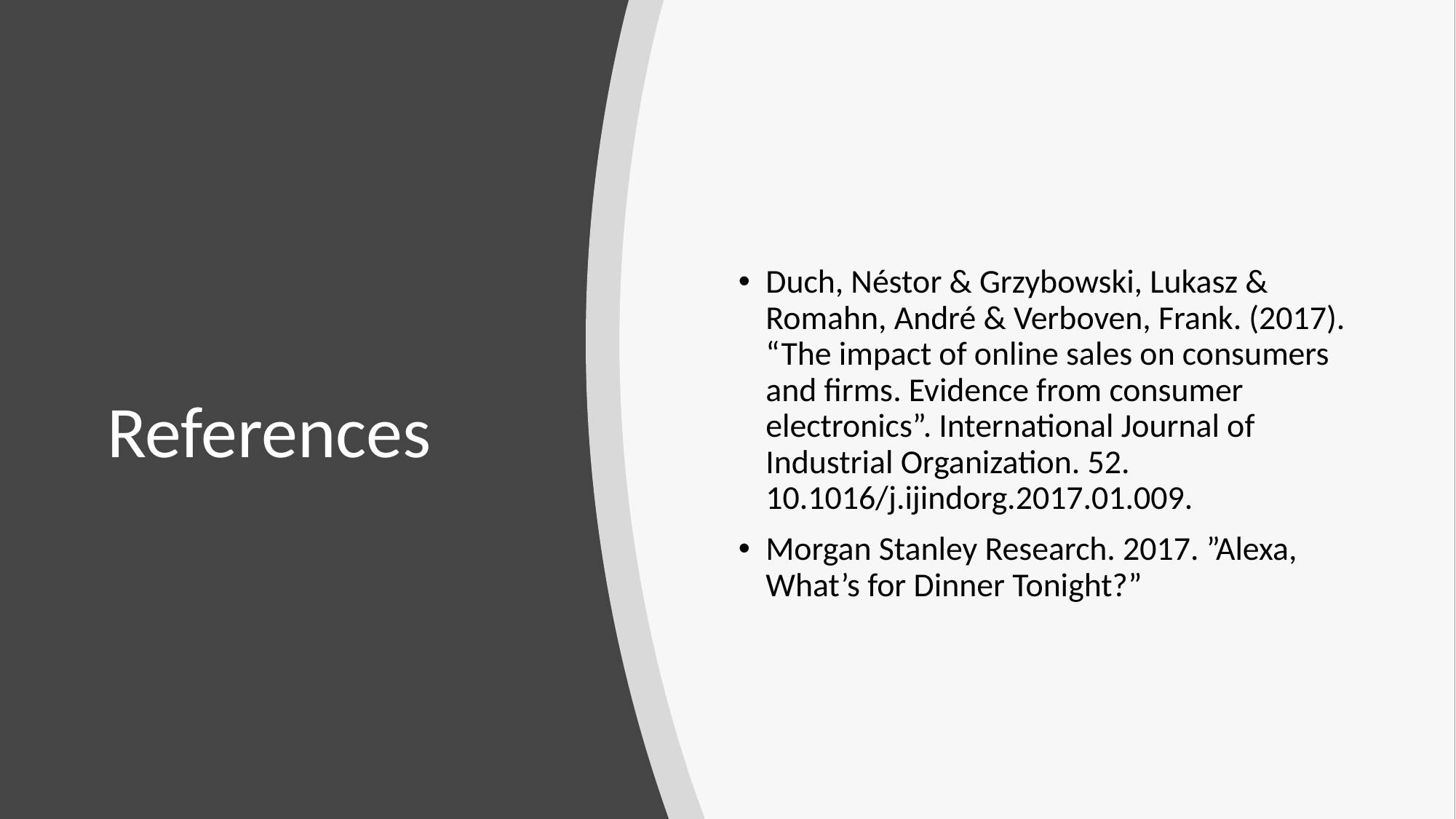

Duch, Néstor & Grzybowski, Lukasz & Romahn, André & Verboven, Frank. (2017). “The impact of online sales on consumers and firms. Evidence from consumer electronics”. International Journal of Industrial Organization. 52. 10.1016/j.ijindorg.2017.01.009.
Morgan Stanley Research. 2017. ”Alexa, What’s for Dinner Tonight?”
# References